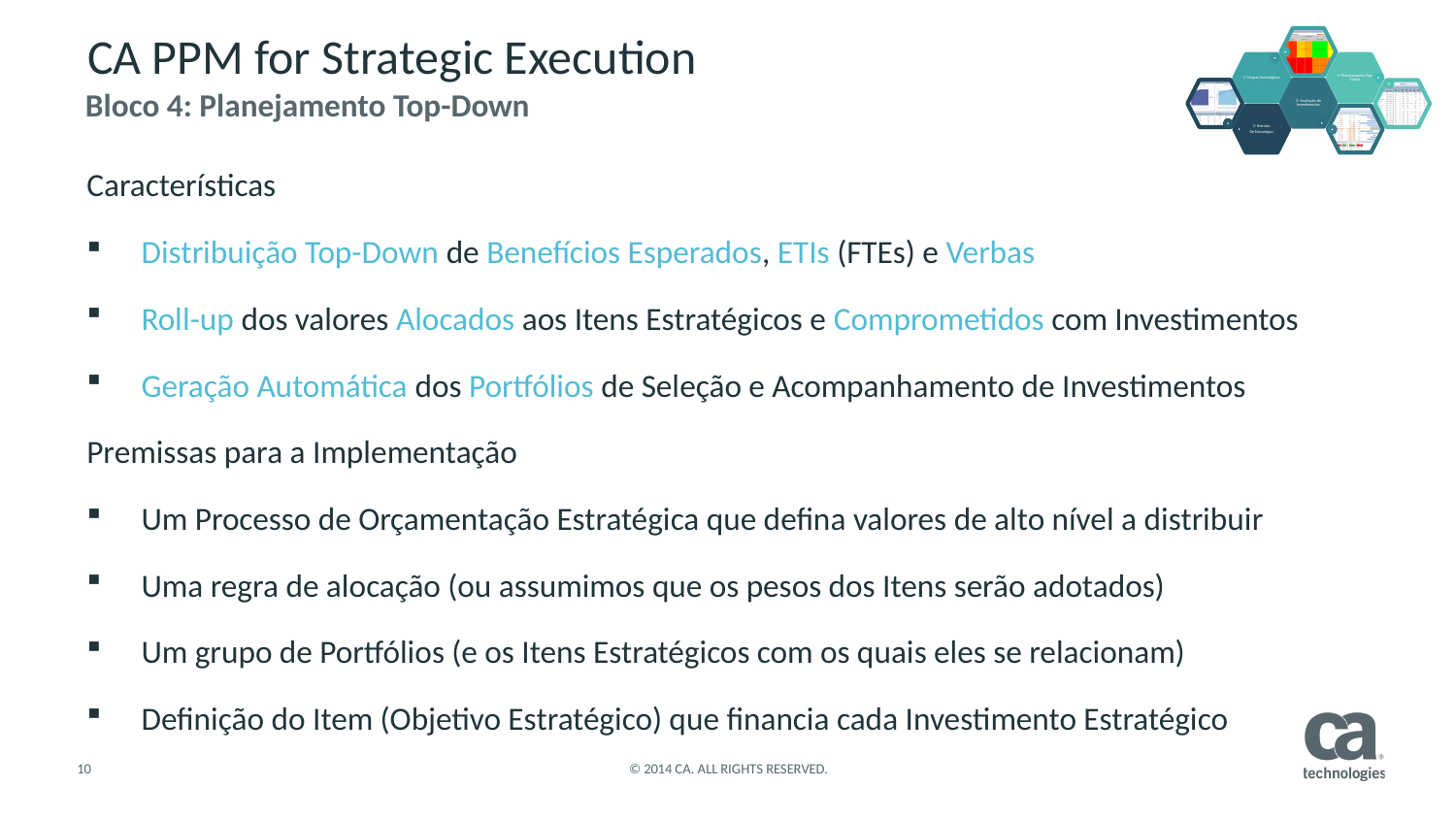

2- Revisão
De Estratégias
3- Avaliação de Investimentos
1- Mapas Estratégicos
4- Planejamento Top-Down
# CA PPM for Strategic Execution
Bloco 4: Planejamento Top-Down
Características
Distribuição Top-Down de Benefícios Esperados, ETIs (FTEs) e Verbas
Roll-up dos valores Alocados aos Itens Estratégicos e Comprometidos com Investimentos
Geração Automática dos Portfólios de Seleção e Acompanhamento de Investimentos
Premissas para a Implementação
Um Processo de Orçamentação Estratégica que defina valores de alto nível a distribuir
Uma regra de alocação (ou assumimos que os pesos dos Itens serão adotados)
Um grupo de Portfólios (e os Itens Estratégicos com os quais eles se relacionam)
Definição do Item (Objetivo Estratégico) que financia cada Investimento Estratégico